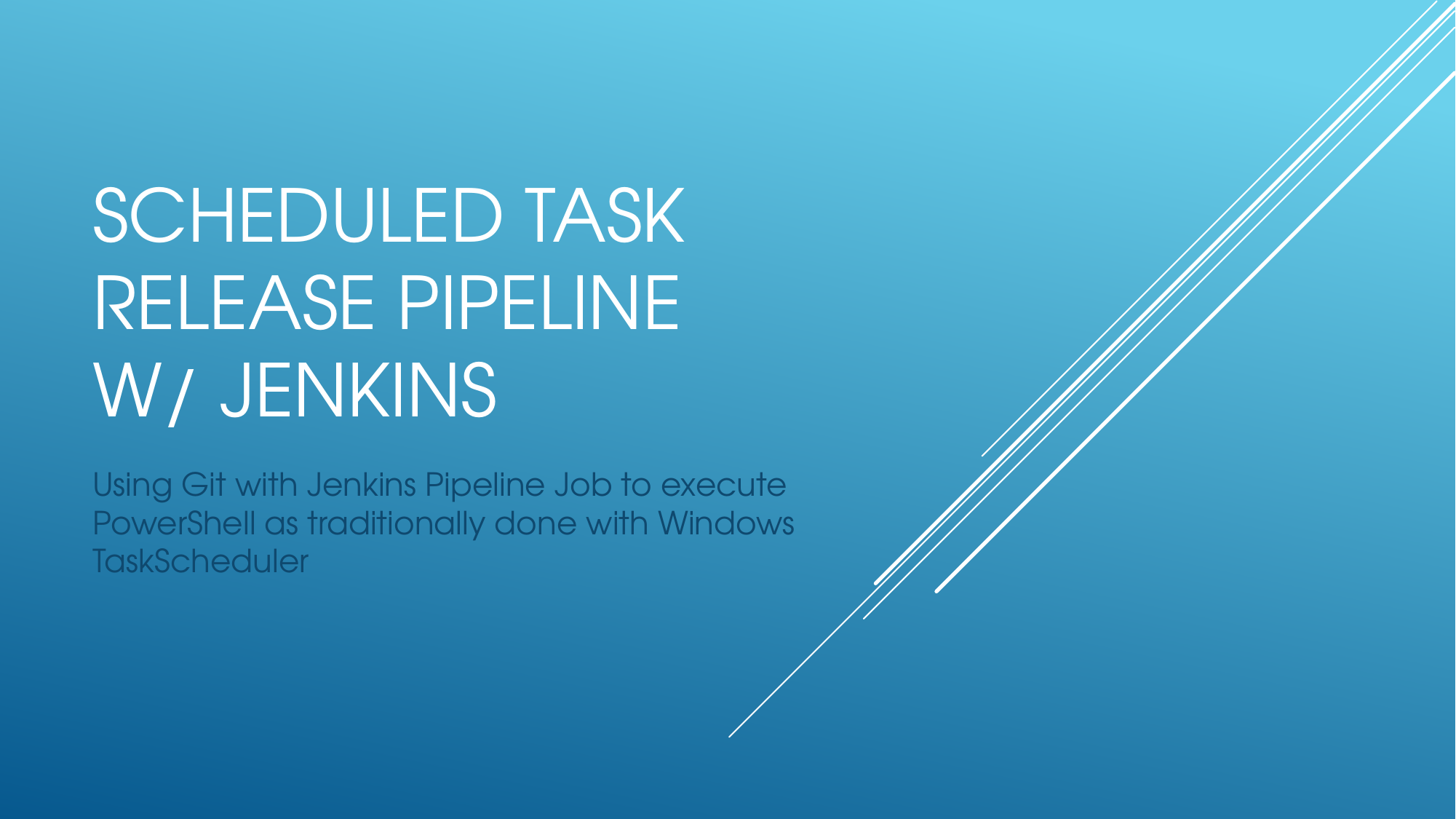

# Scheduled Task Release Pipeline W/ Jenkins
Using Git with Jenkins Pipeline Job to execute PowerShell as traditionally done with Windows TaskScheduler